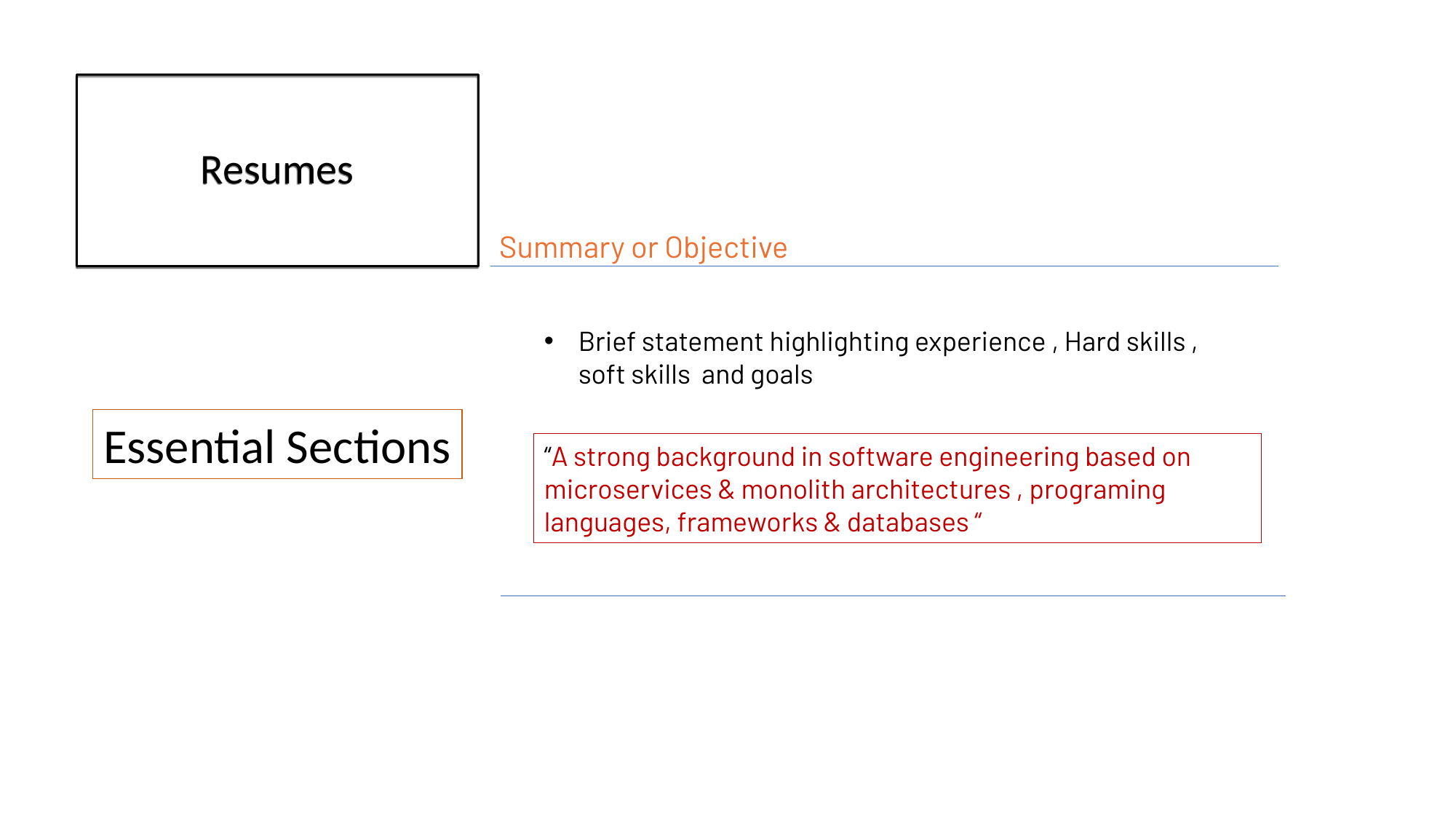

# Resumes
Summary or Objective

Brief statement highlighting experience , Hard skills , soft skills  and goals
Essential Sections
“A strong background in software engineering based on microservices & monolith architectures , programing languages, frameworks & databases “